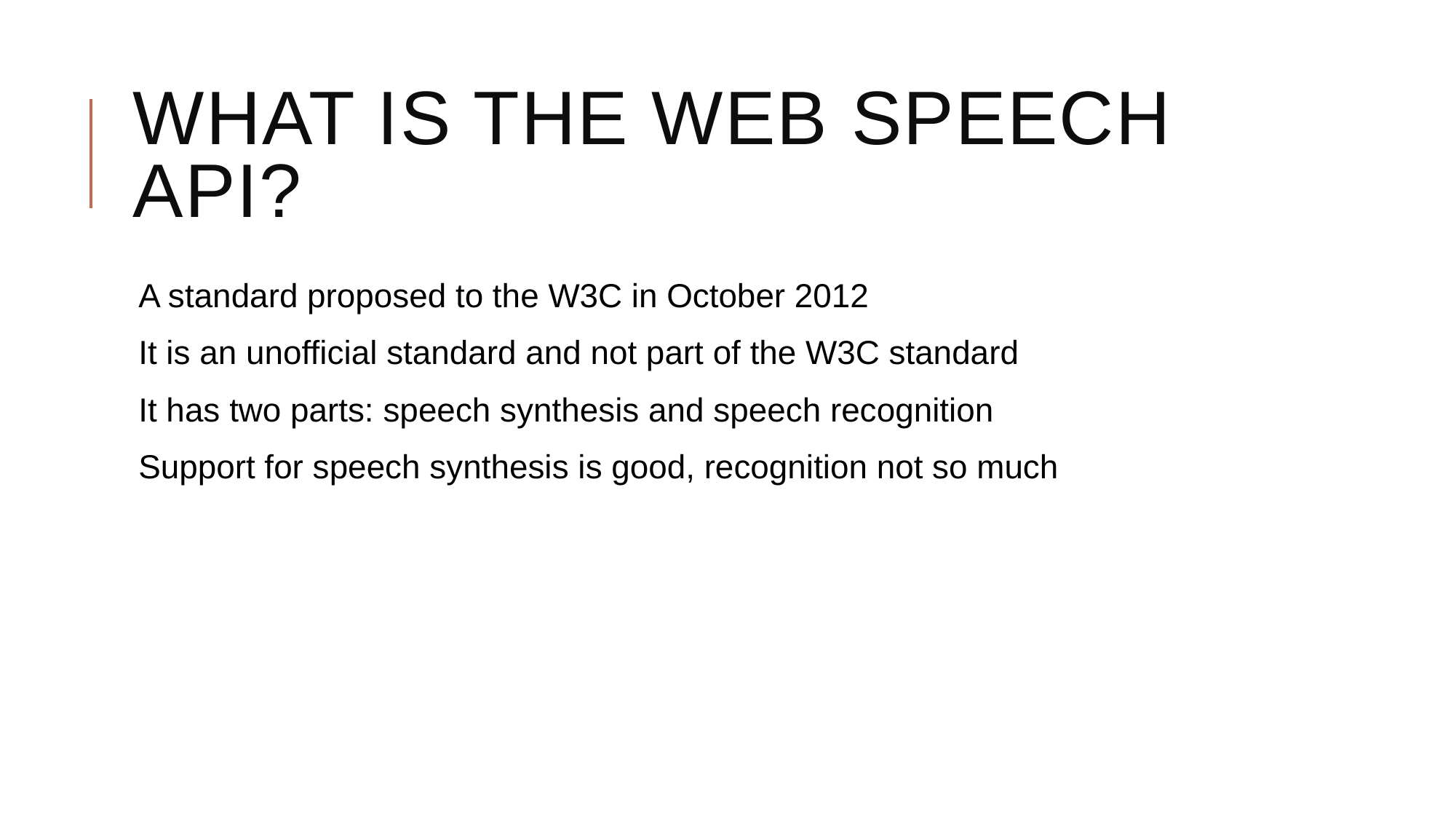

# What is the Web Speech API?
A standard proposed to the W3C in October 2012
It is an unofficial standard and not part of the W3C standard
It has two parts: speech synthesis and speech recognition
Support for speech synthesis is good, recognition not so much